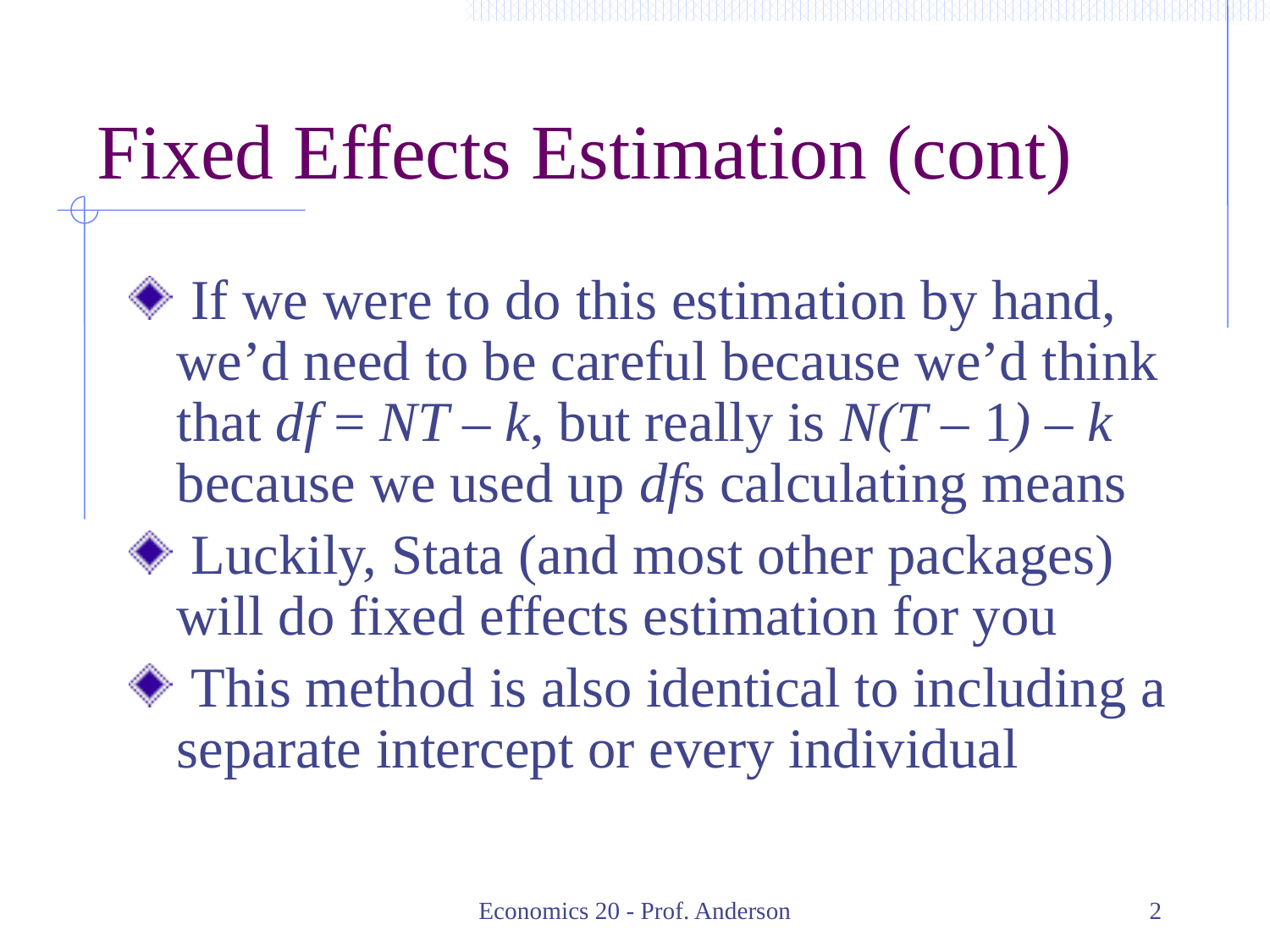

# Fixed Effects Estimation (cont)
 If we were to do this estimation by hand, we’d need to be careful because we’d think that df = NT – k, but really is N(T – 1) – k because we used up dfs calculating means
 Luckily, Stata (and most other packages) will do fixed effects estimation for you
 This method is also identical to including a separate intercept or every individual
Economics 20 - Prof. Anderson
2